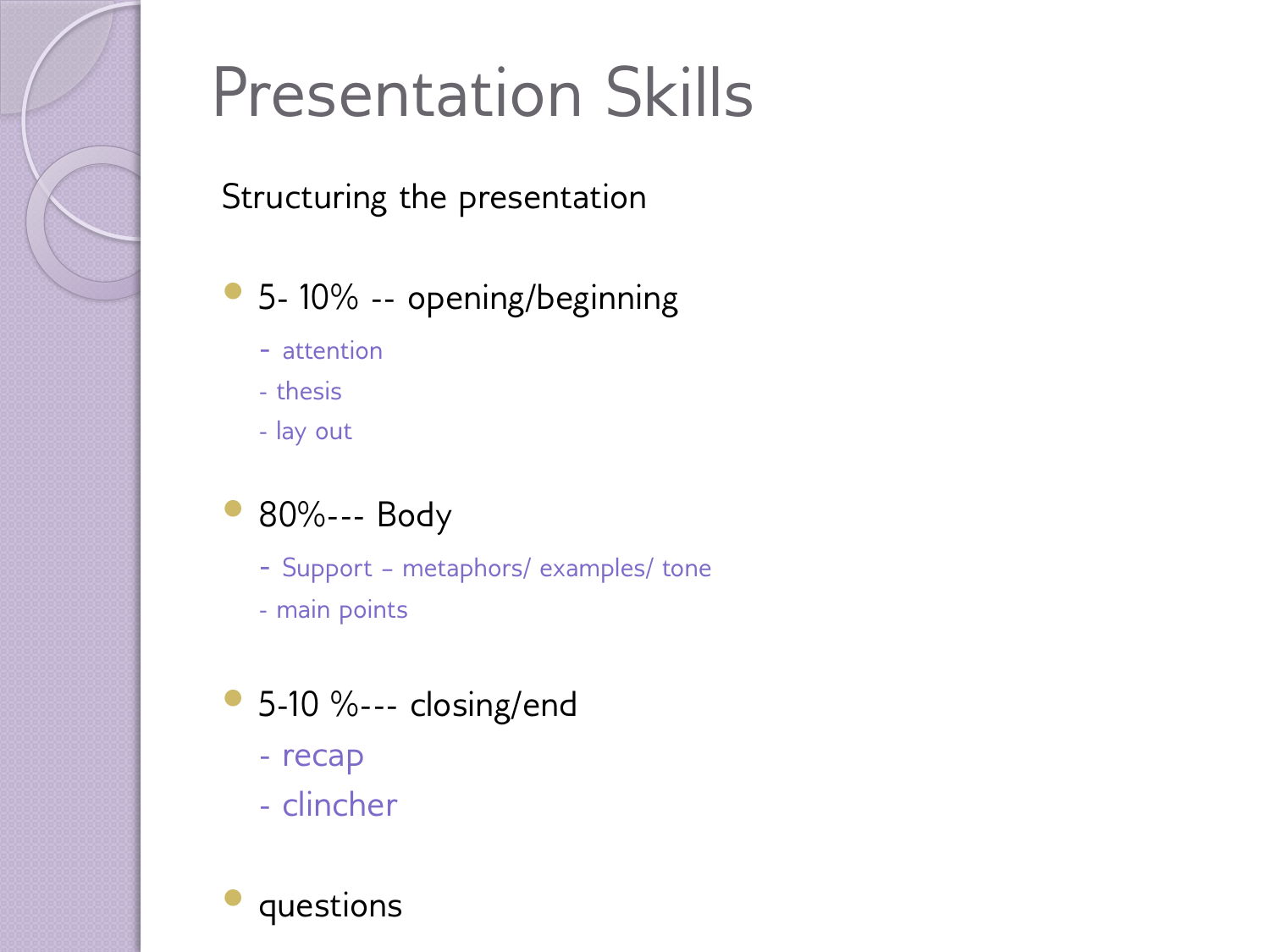

# Presentation Skills

Structuring the presentation

5- 10% -- opening/beginning
		- attention
		- thesis
		- lay out

80%--- Body
				- Support – metaphors/ examples/ tone
				- main points

5-10 %--- closing/end
				- recap
				- clincher

questions